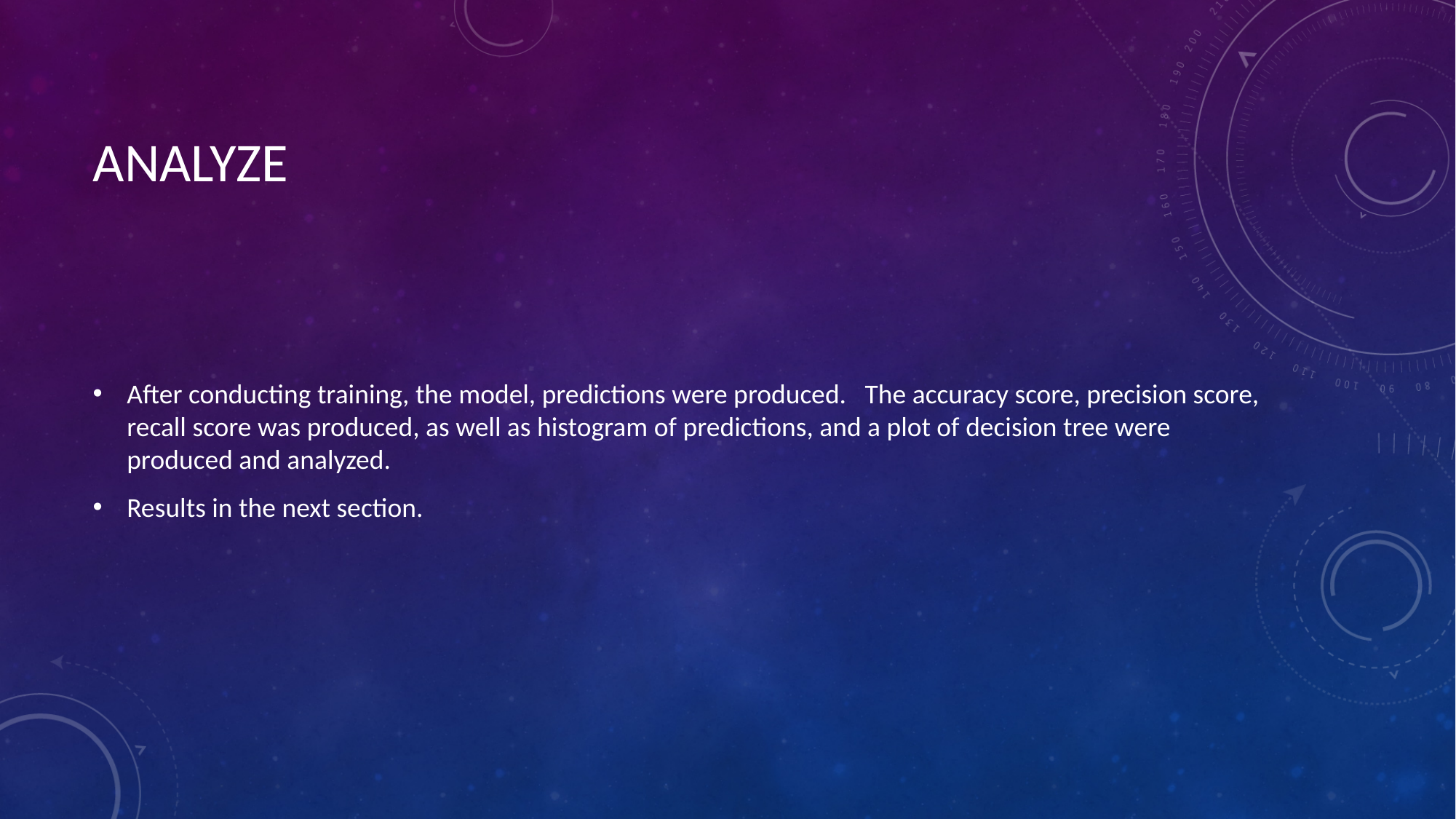

# Analyze
After conducting training, the model, predictions were produced.   The accuracy score, precision score, recall score was produced, as well as histogram of predictions, and a plot of decision tree were produced and analyzed.
Results in the next section.